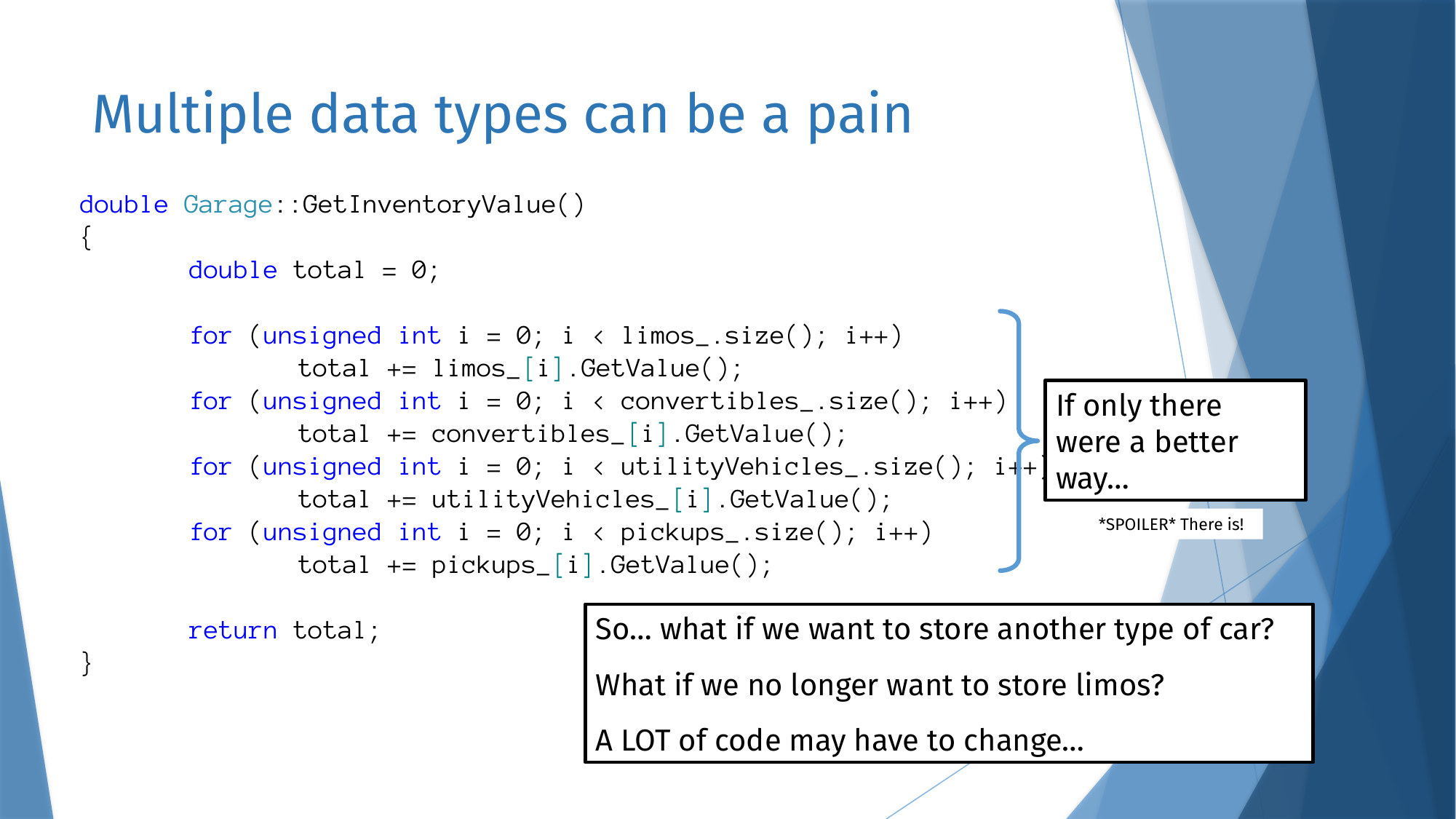

# Multiple data types can be a pain
double Garage::GetInventoryValue()
{
	double total = 0;

	for (unsigned int i = 0; i < limos_.size(); i++)
		total += limos_[i].GetValue();
	for (unsigned int i = 0; i < convertibles_.size(); i++)
		total += convertibles_[i].GetValue();
	for (unsigned int i = 0; i < utilityVehicles_.size(); i++)
		total += utilityVehicles_[i].GetValue();
	for (unsigned int i = 0; i < pickups_.size(); i++)
		total += pickups_[i].GetValue();

	return total;
}

If only there were a better way…
*SPOILER* There is!
So… what if we want to store another type of car?

What if we no longer want to store limos?

A LOT of code may have to change…